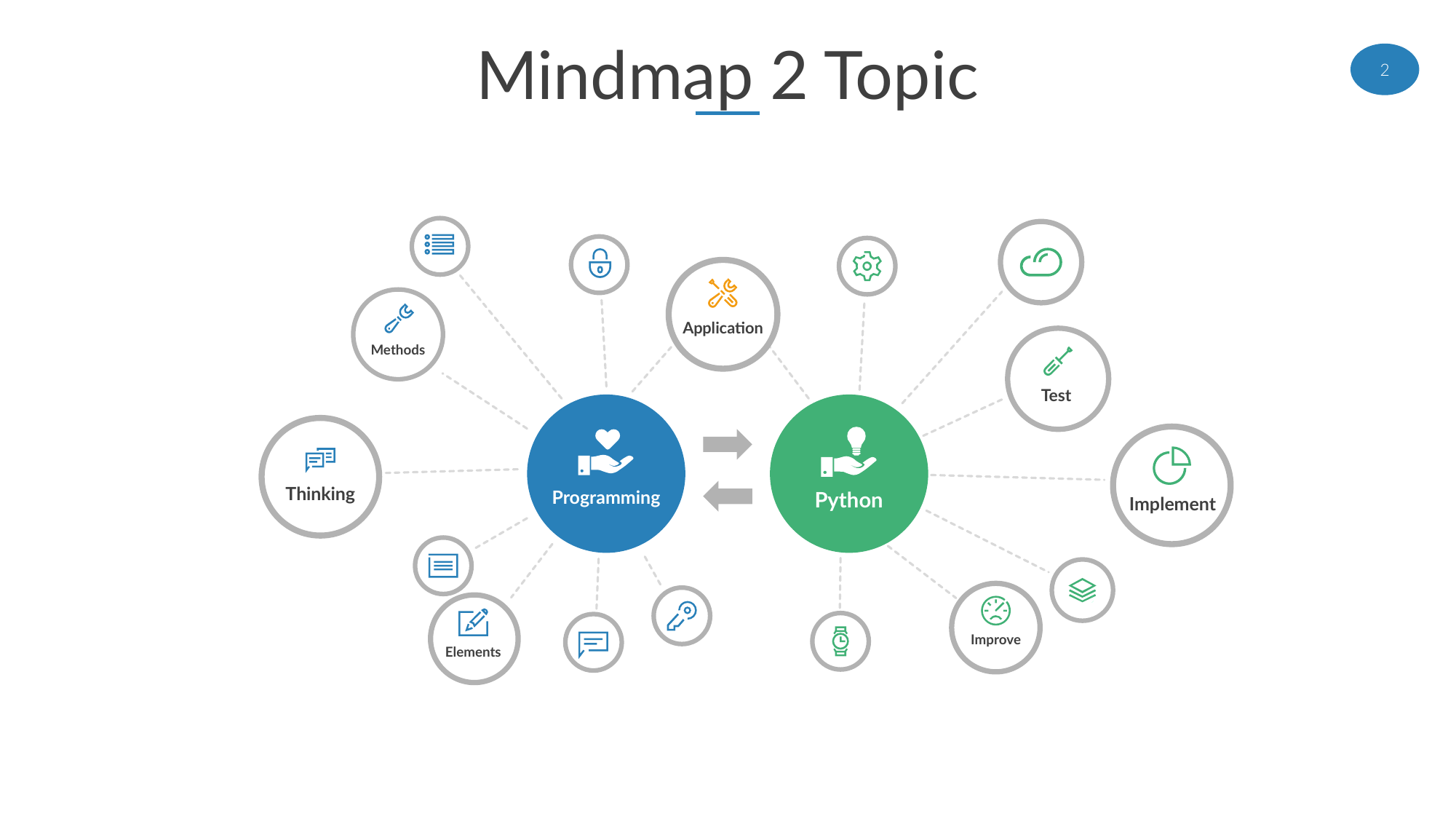

# Mindmap 2 Topic
2

Application

Methods

Test

Thinking
Programming

Python
Implement

Improve

Elements